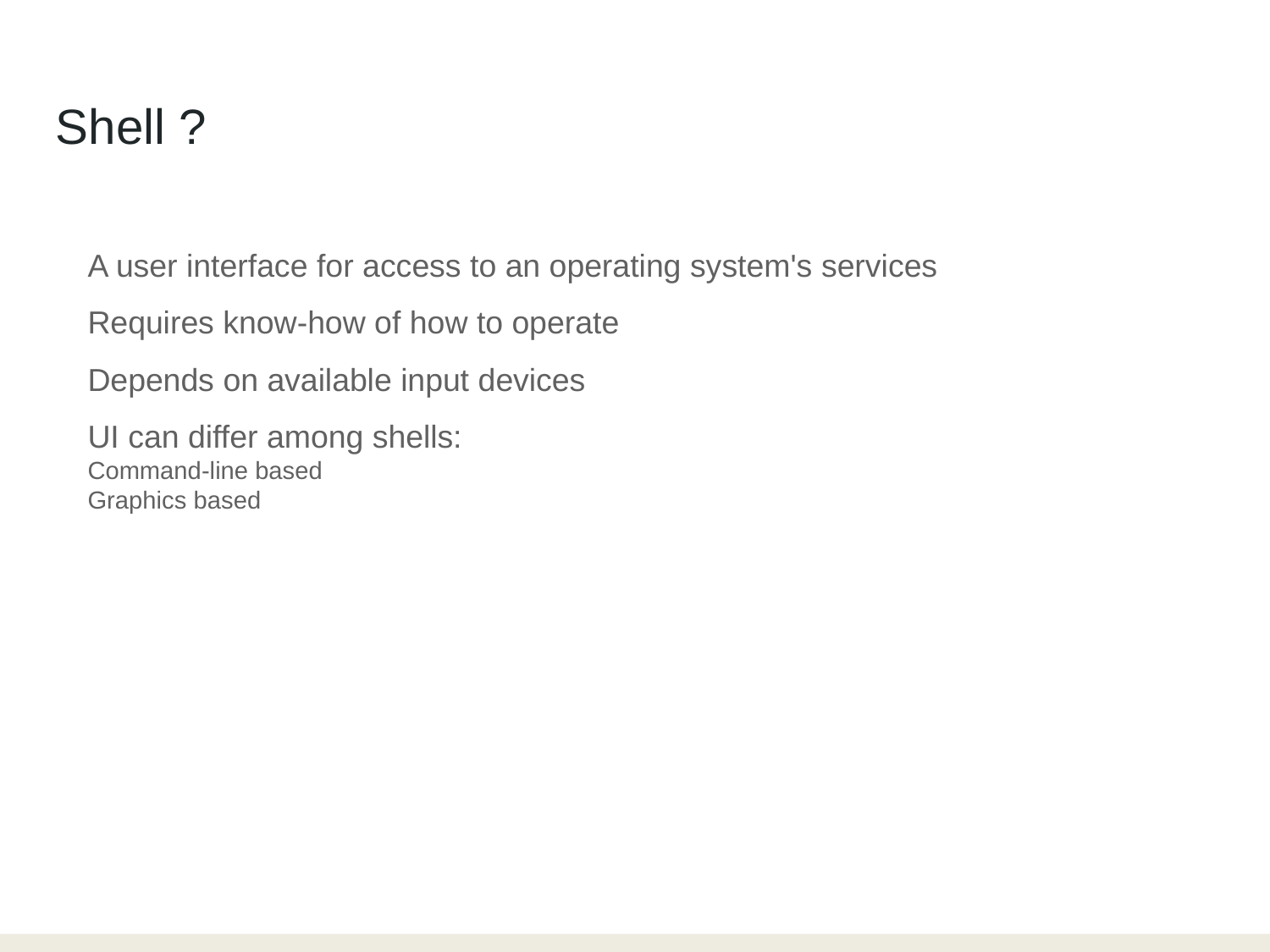

Shell ?
A user interface for access to an operating system's services
Requires know-how of how to operate
Depends on available input devices
UI can differ among shells:
Command-line based
Graphics based